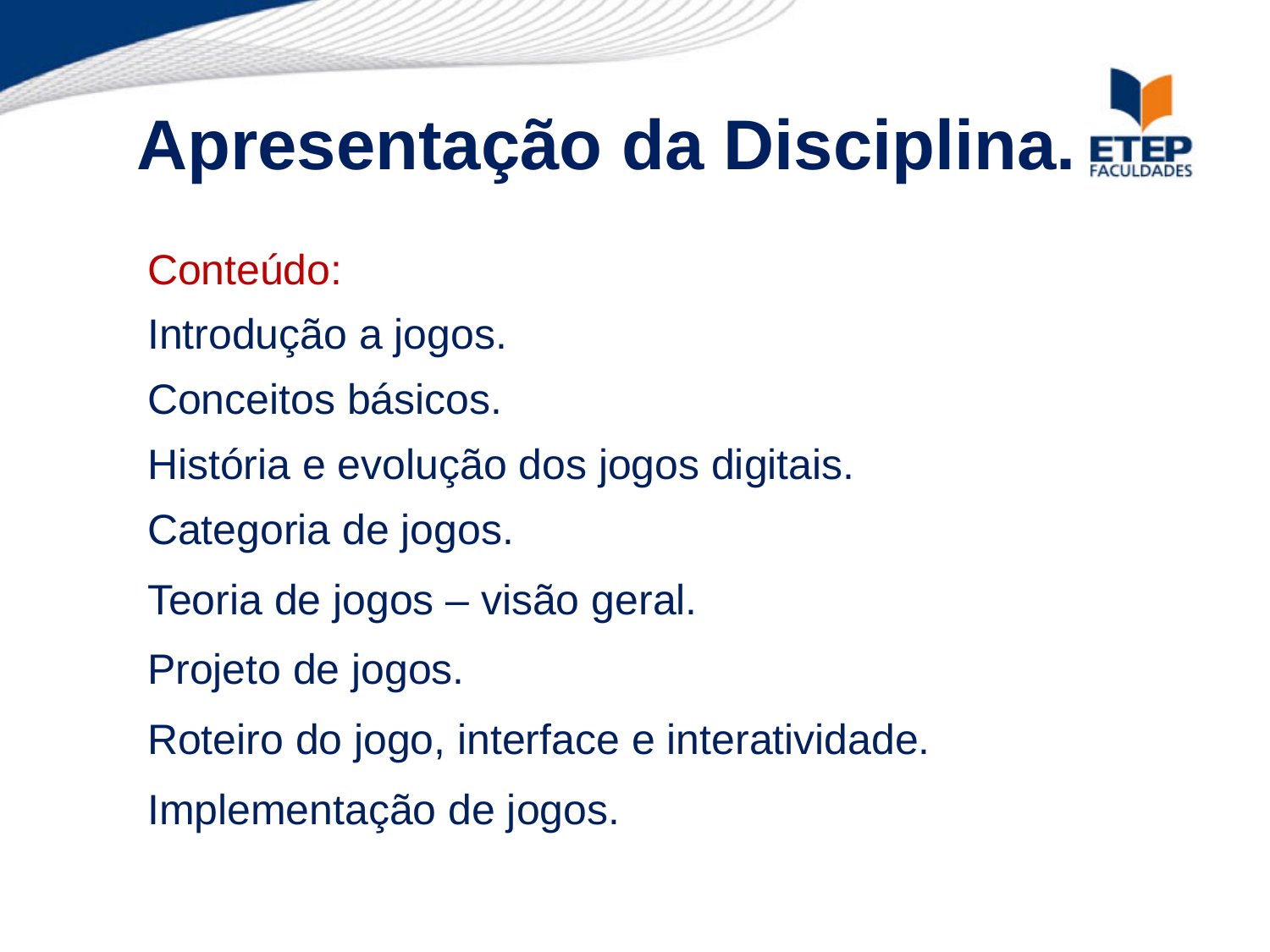

Apresentação da Disciplina.
Conteúdo:
Introdução a jogos.
Conceitos básicos.
História e evolução dos jogos digitais.
Categoria de jogos.
Teoria de jogos – visão geral.
Projeto de jogos.
Roteiro do jogo, interface e interatividade.
Implementação de jogos.